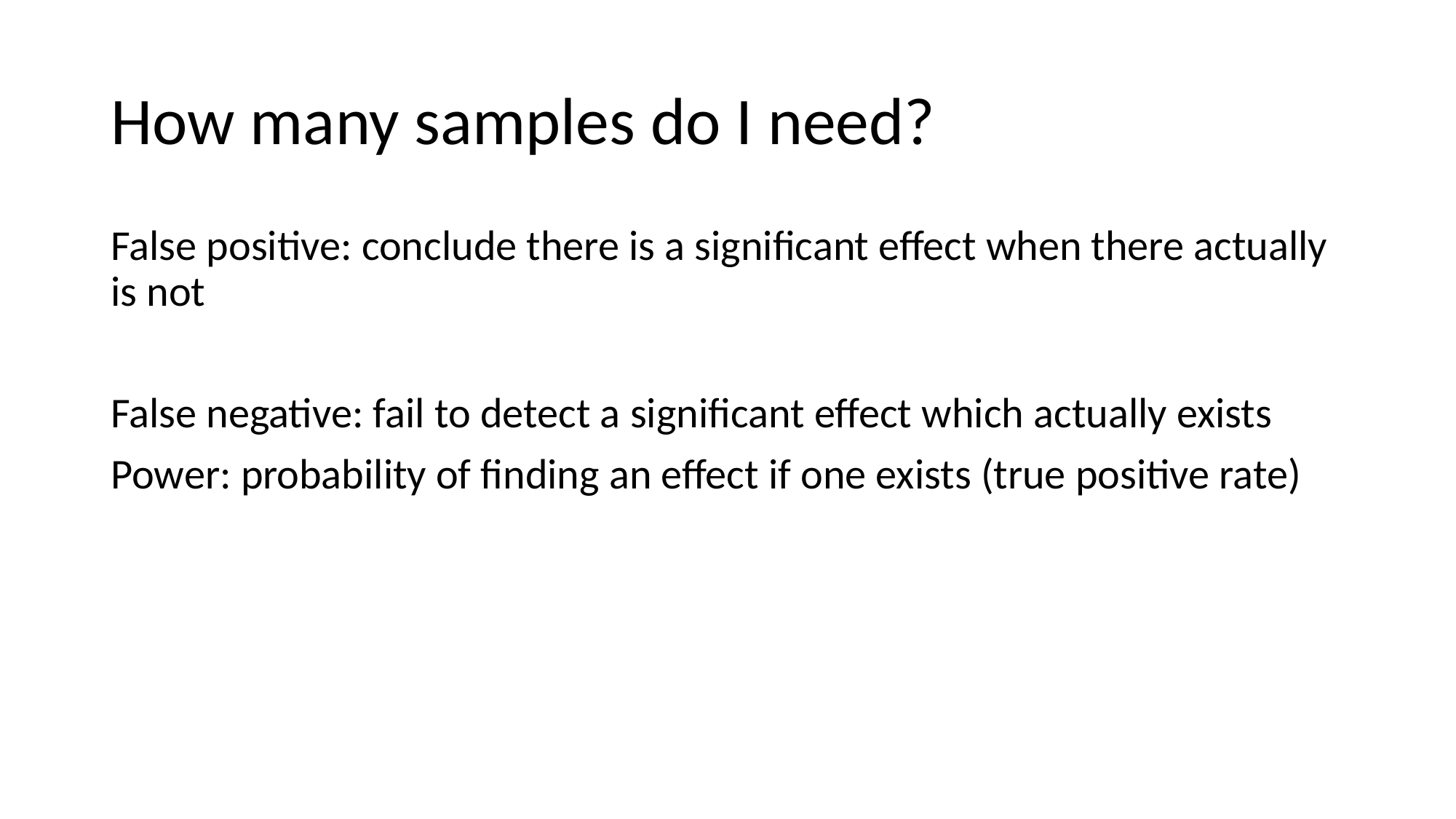

# How many samples do I need?
False positive: conclude there is a significant effect when there actually is not

False negative: fail to detect a significant effect which actually exists
Power: probability of finding an effect if one exists (true positive rate)